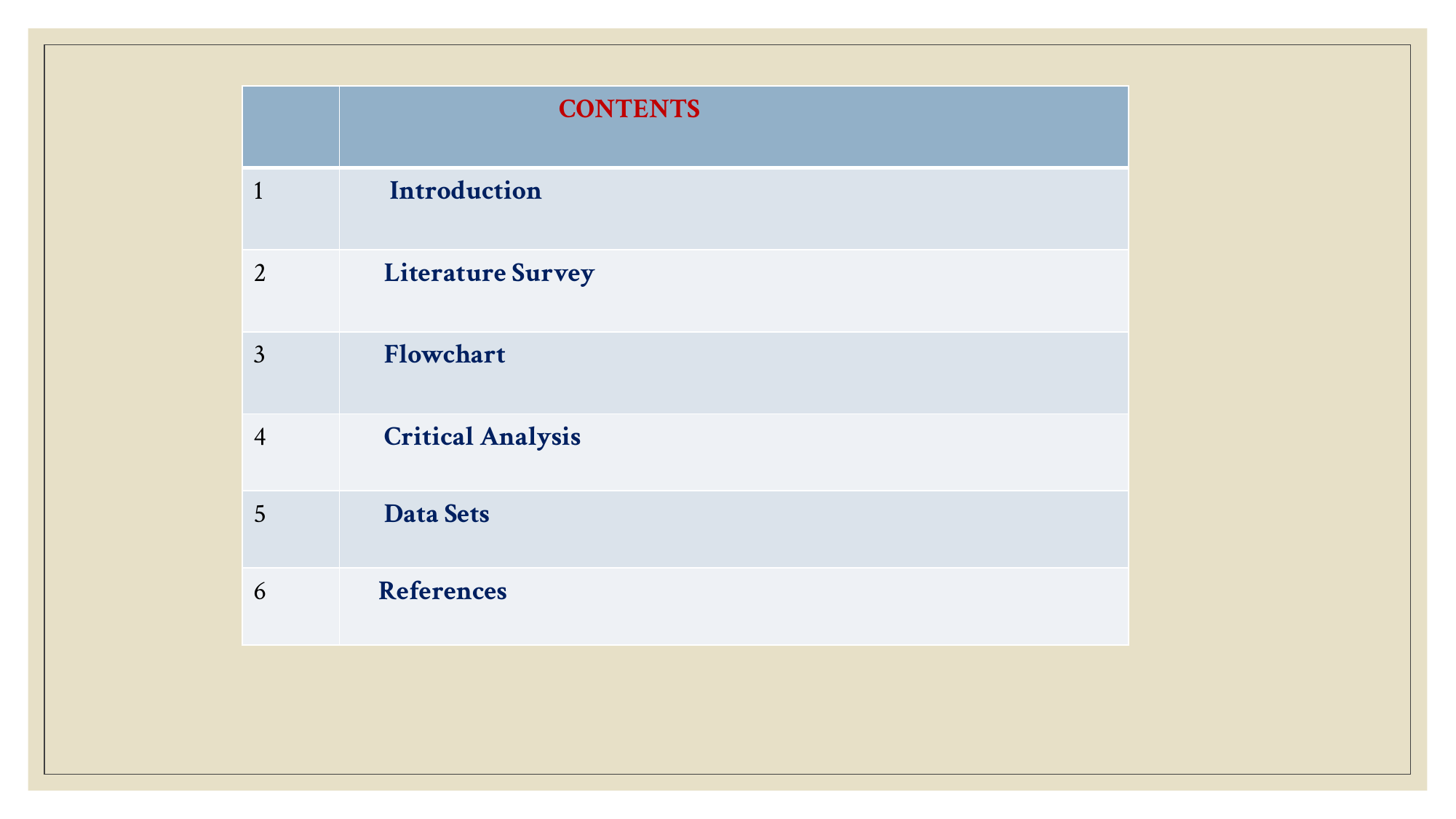

|  | CONTENTS |
| --- | --- |
| 1 | Introduction |
| 2 | Literature Survey |
| 3 | Flowchart |
| 4 | Critical Analysis |
| 5 | Data Sets |
| 6 | References |